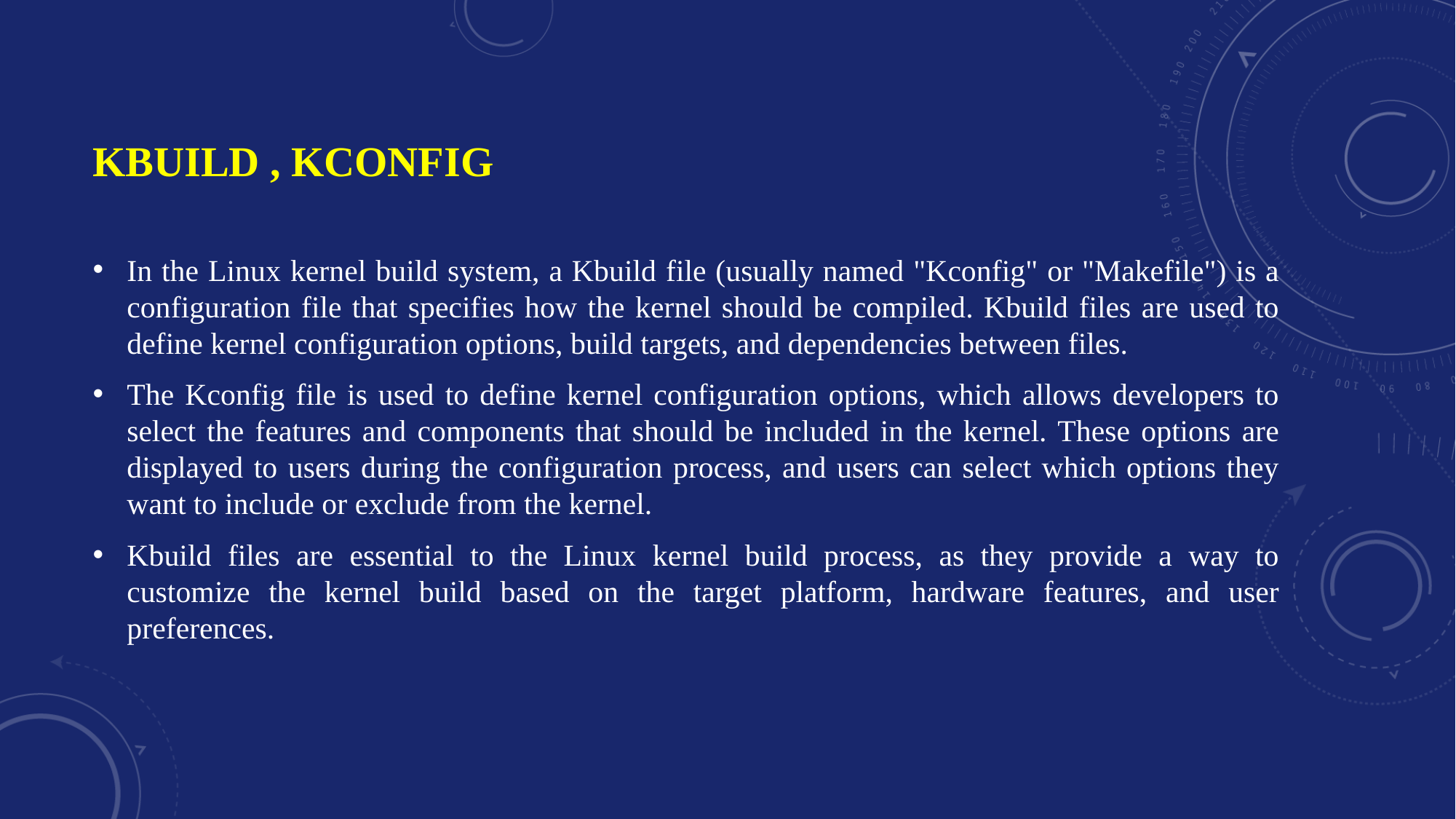

# Kbuild , Kconfig
In the Linux kernel build system, a Kbuild file (usually named "Kconfig" or "Makefile") is a configuration file that specifies how the kernel should be compiled. Kbuild files are used to define kernel configuration options, build targets, and dependencies between files.
The Kconfig file is used to define kernel configuration options, which allows developers to select the features and components that should be included in the kernel. These options are displayed to users during the configuration process, and users can select which options they want to include or exclude from the kernel.
Kbuild files are essential to the Linux kernel build process, as they provide a way to customize the kernel build based on the target platform, hardware features, and user preferences.